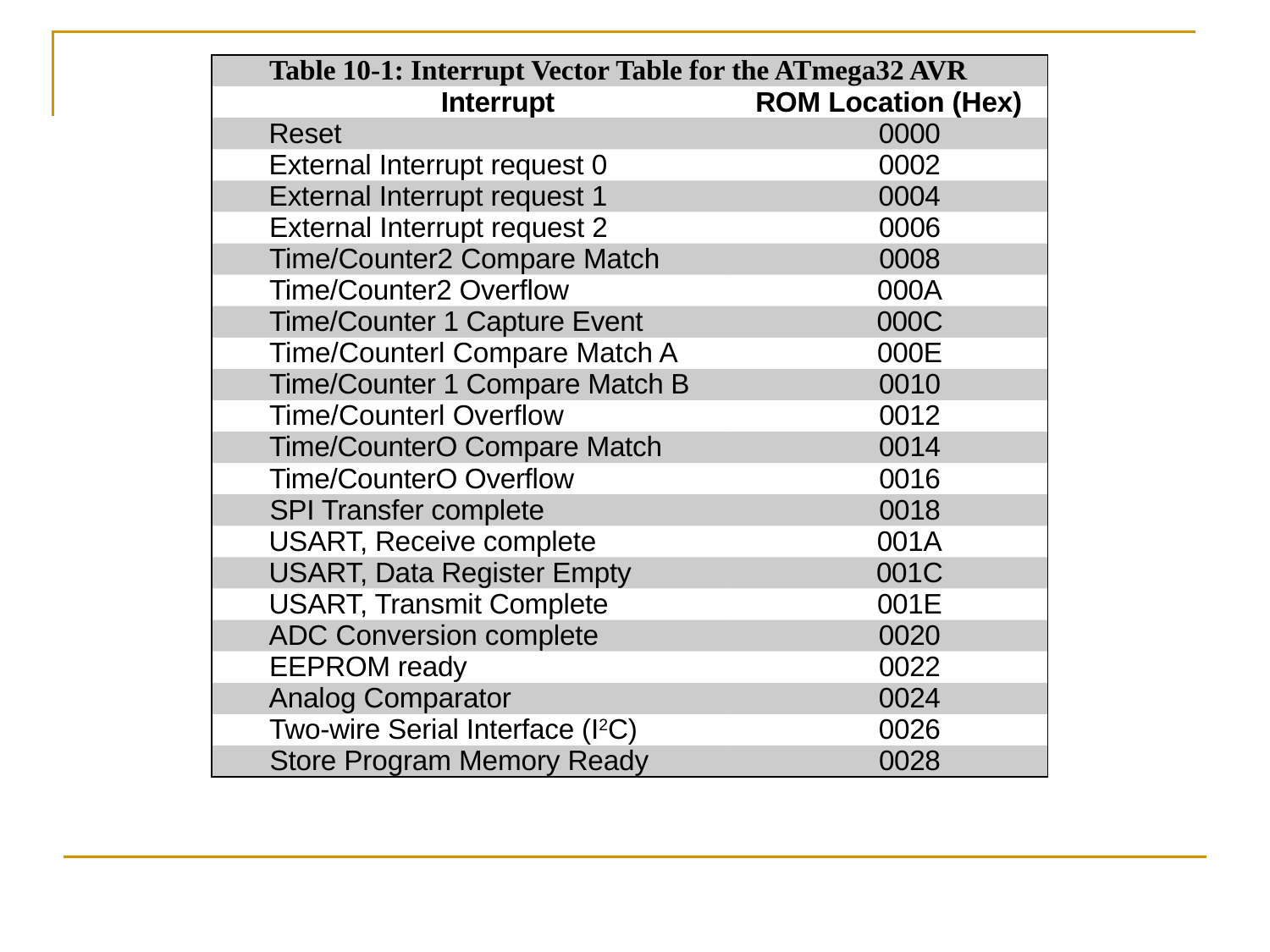

| Table 10-1: Interrupt Vector Table for the ATmega32 AVR |  |
| --- | --- |
| Interrupt | ROM Location (Hex) |
| Reset | 0000 |
| External Interrupt request 0 | 0002 |
| External Interrupt request 1 | 0004 |
| External Interrupt request 2 | 0006 |
| Time/Counter2 Compare Match | 0008 |
| Time/Counter2 Overflow | 000A |
| Time/Counter 1 Capture Event | 000C |
| Time/Counterl Compare Match A | 000E |
| Time/Counter 1 Compare Match B | 0010 |
| Time/Counterl Overflow | 0012 |
| Time/CounterO Compare Match | 0014 |
| Time/CounterO Overflow | 0016 |
| SPI Transfer complete | 0018 |
| USART, Receive complete | 001A |
| USART, Data Register Empty | 001C |
| USART, Transmit Complete | 001E |
| ADC Conversion complete | 0020 |
| EEPROM ready | 0022 |
| Analog Comparator | 0024 |
| Two-wire Serial Interface (I2C) | 0026 |
| Store Program Memory Ready | 0028 |